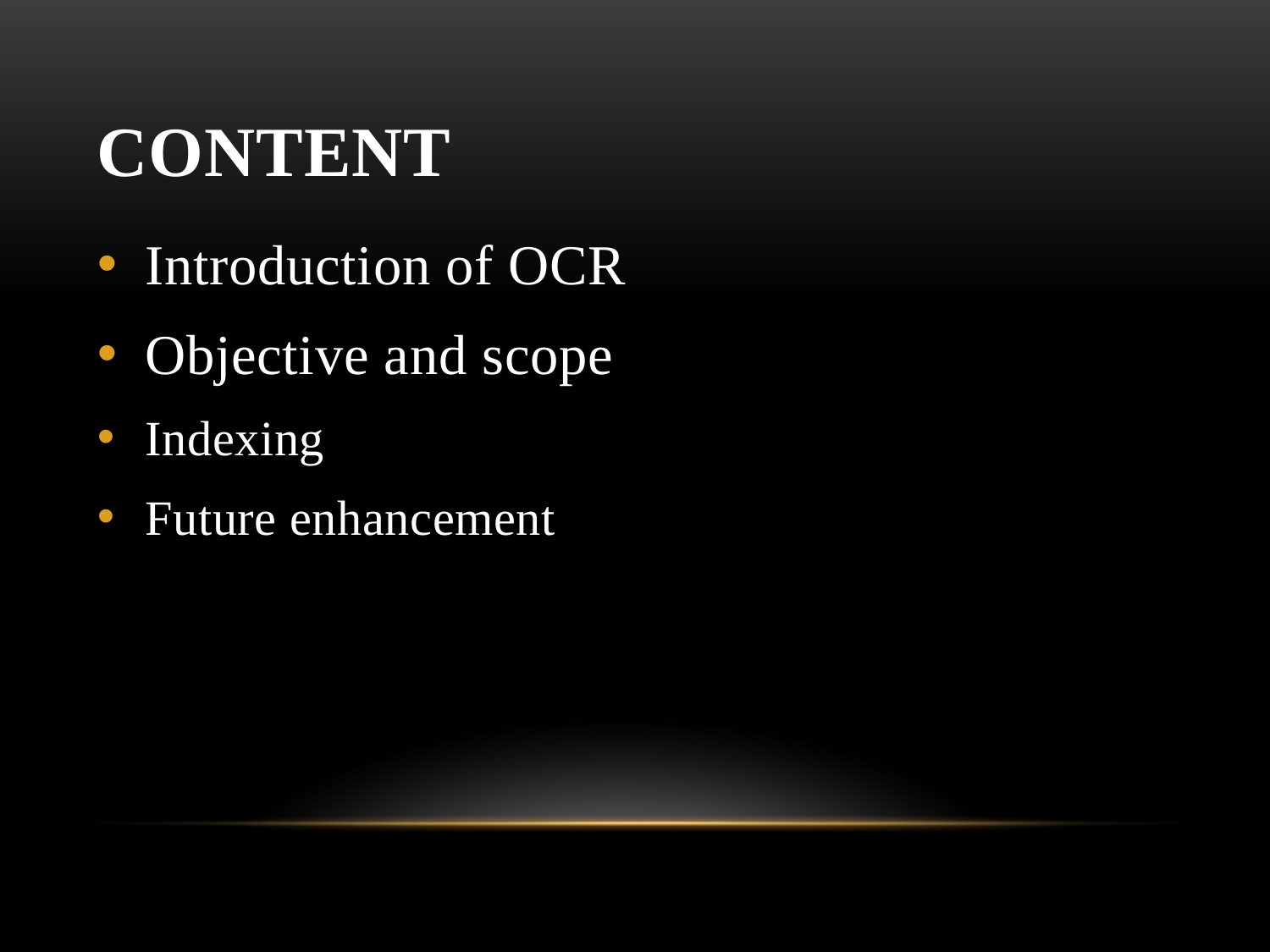

# Content
Introduction of OCR
Objective and scope
Indexing
Future enhancement